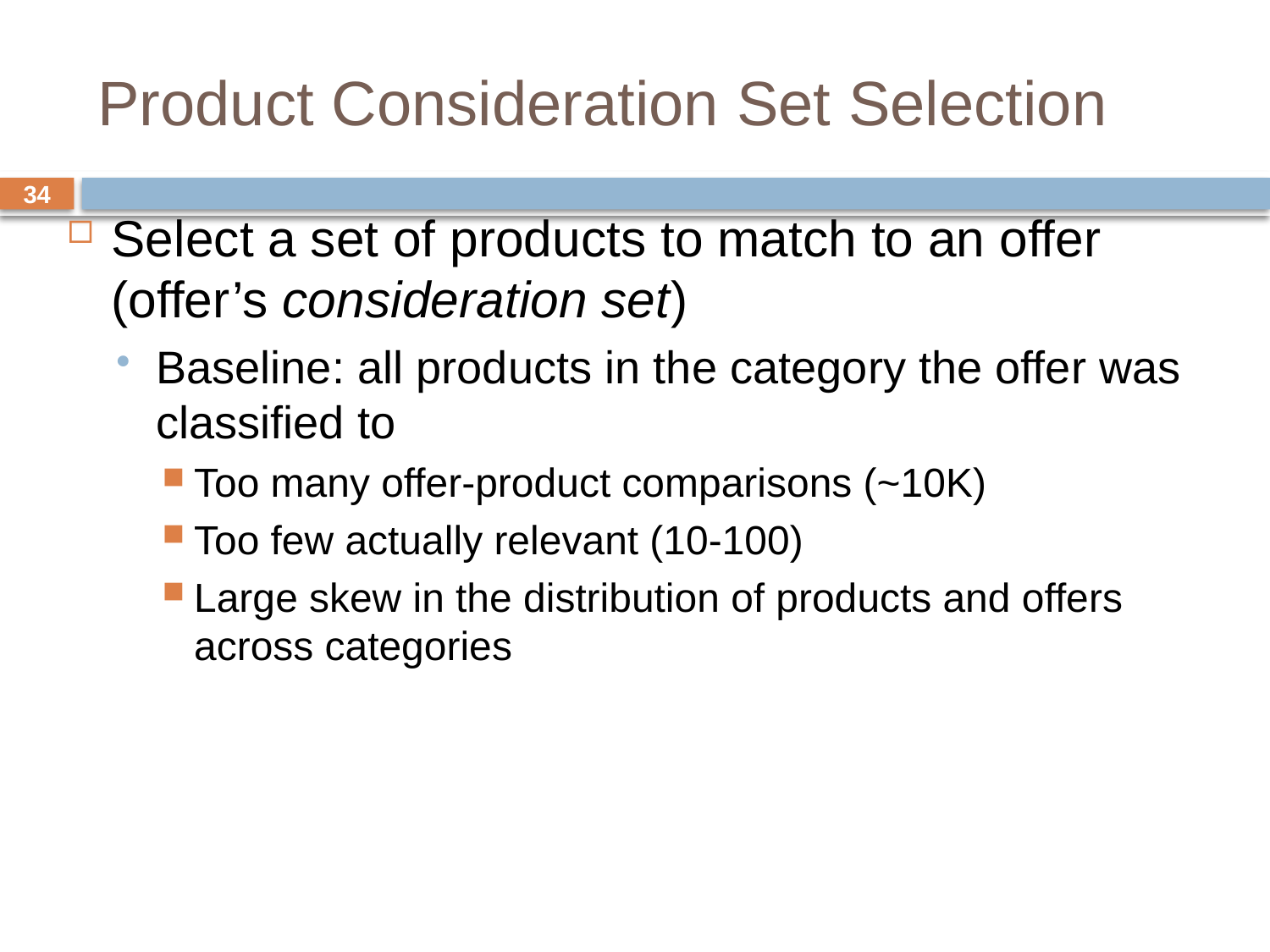

# Product Consideration Set Selection
34
Select a set of products to match to an offer (offer’s consideration set)
Baseline: all products in the category the offer was classified to
Too many offer-product comparisons (~10K)
Too few actually relevant (10-100)
Large skew in the distribution of products and offers across categories